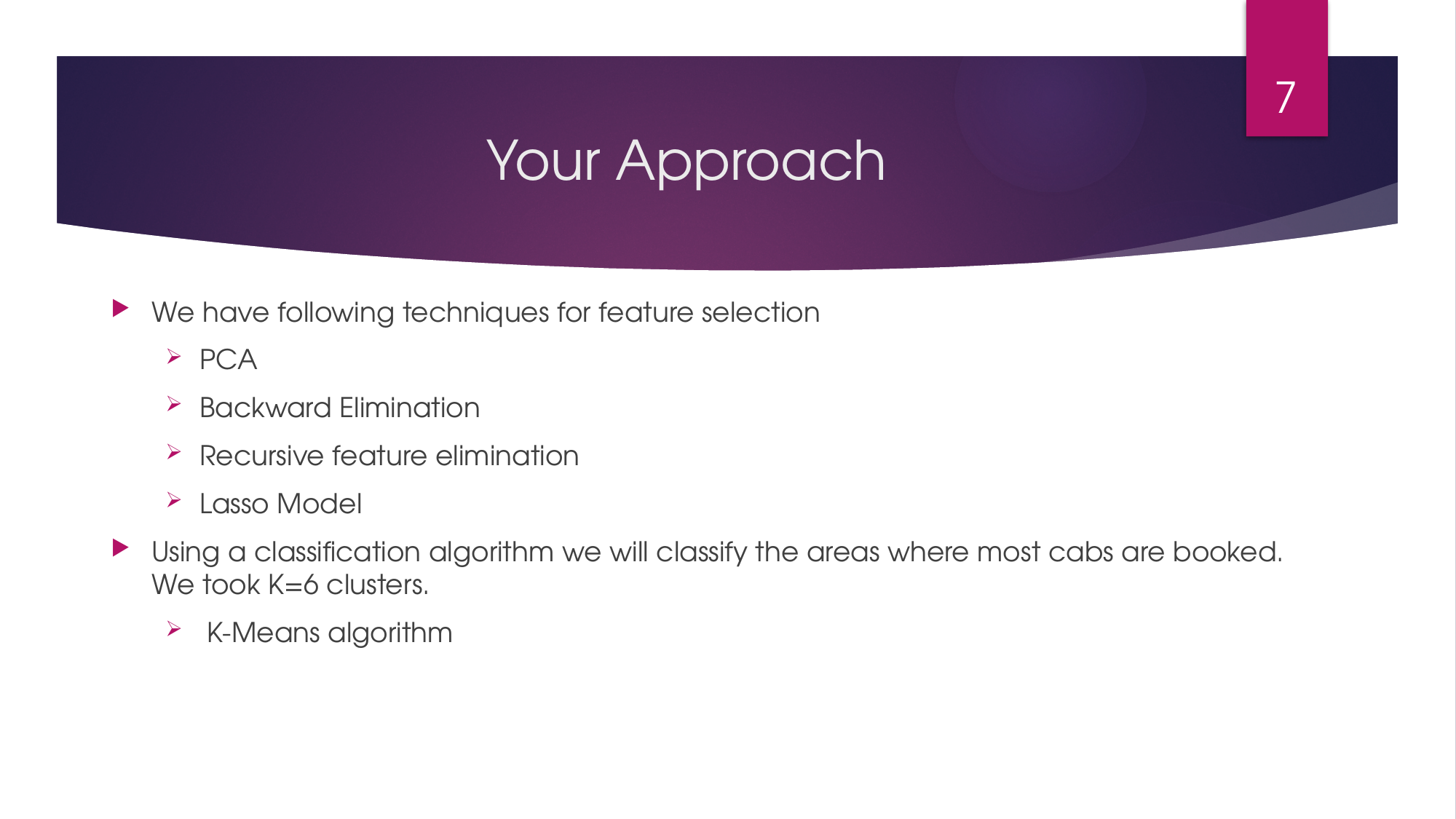

7
# Your Approach
We have following techniques for feature selection
PCA
Backward Elimination
Recursive feature elimination
Lasso Model
Using a classification algorithm we will classify the areas where most cabs are booked. We took K=6 clusters.
 K-Means algorithm